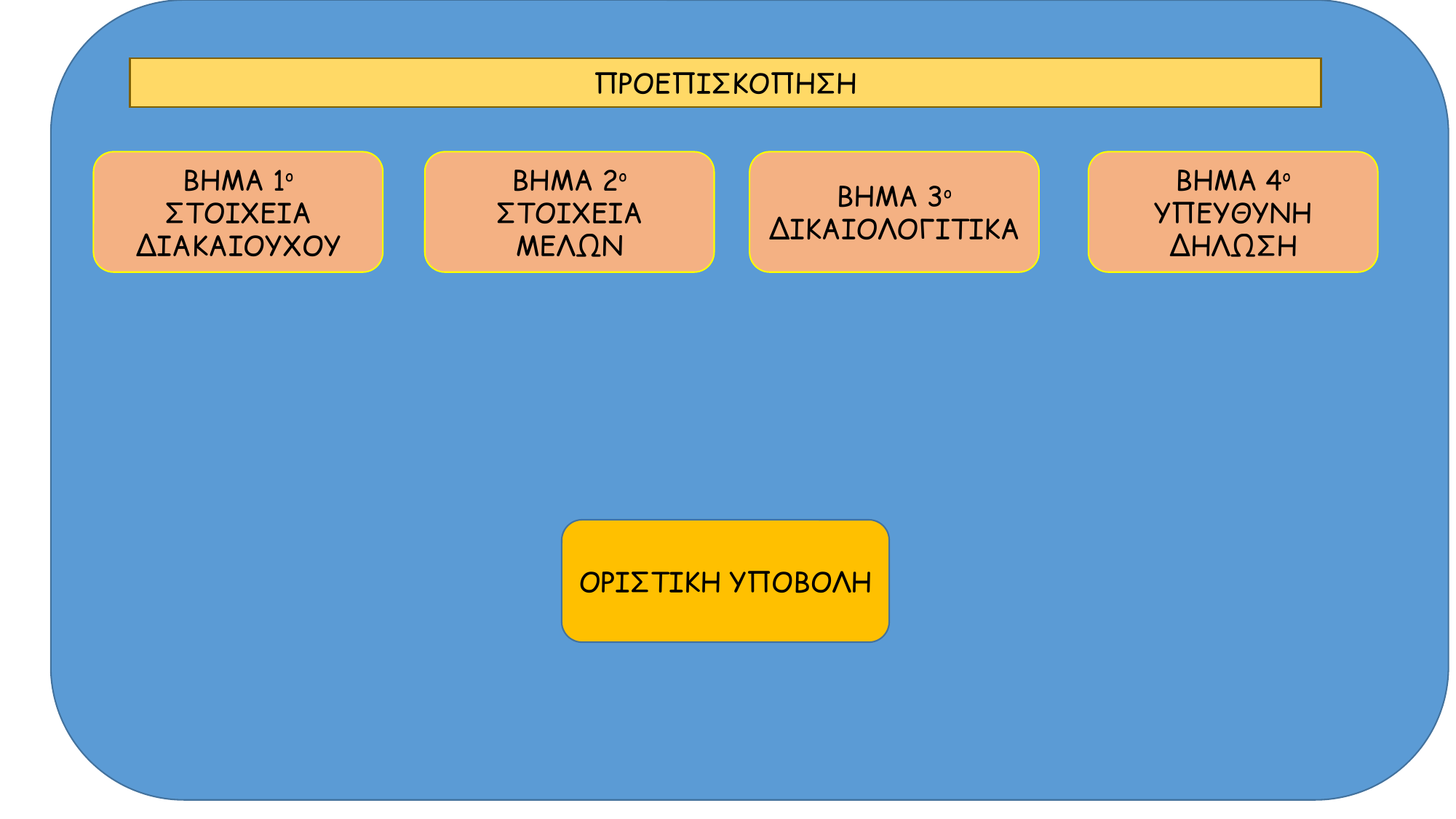

ΠΡΟΕΠΙΣΚΟΠΗΣΗ
ΒΗΜΑ 1ο
ΣΤΟΙΧΕΙΑ ΔΙΑΚΑΙΟΥΧΟΥ
ΒΗΜΑ 2ο
ΣΤΟΙΧΕΙΑ ΜΕΛΩΝ
ΒΗΜΑ 3ο
ΔΙΚΑΙΟΛΟΓΙΤΙΚΑ
ΒΗΜΑ 4ο
ΥΠΕΥΘΥΝΗ ΔΗΛΩΣΗ
ΟΡΙΣΤΙΚΗ ΥΠΟΒΟΛΗ